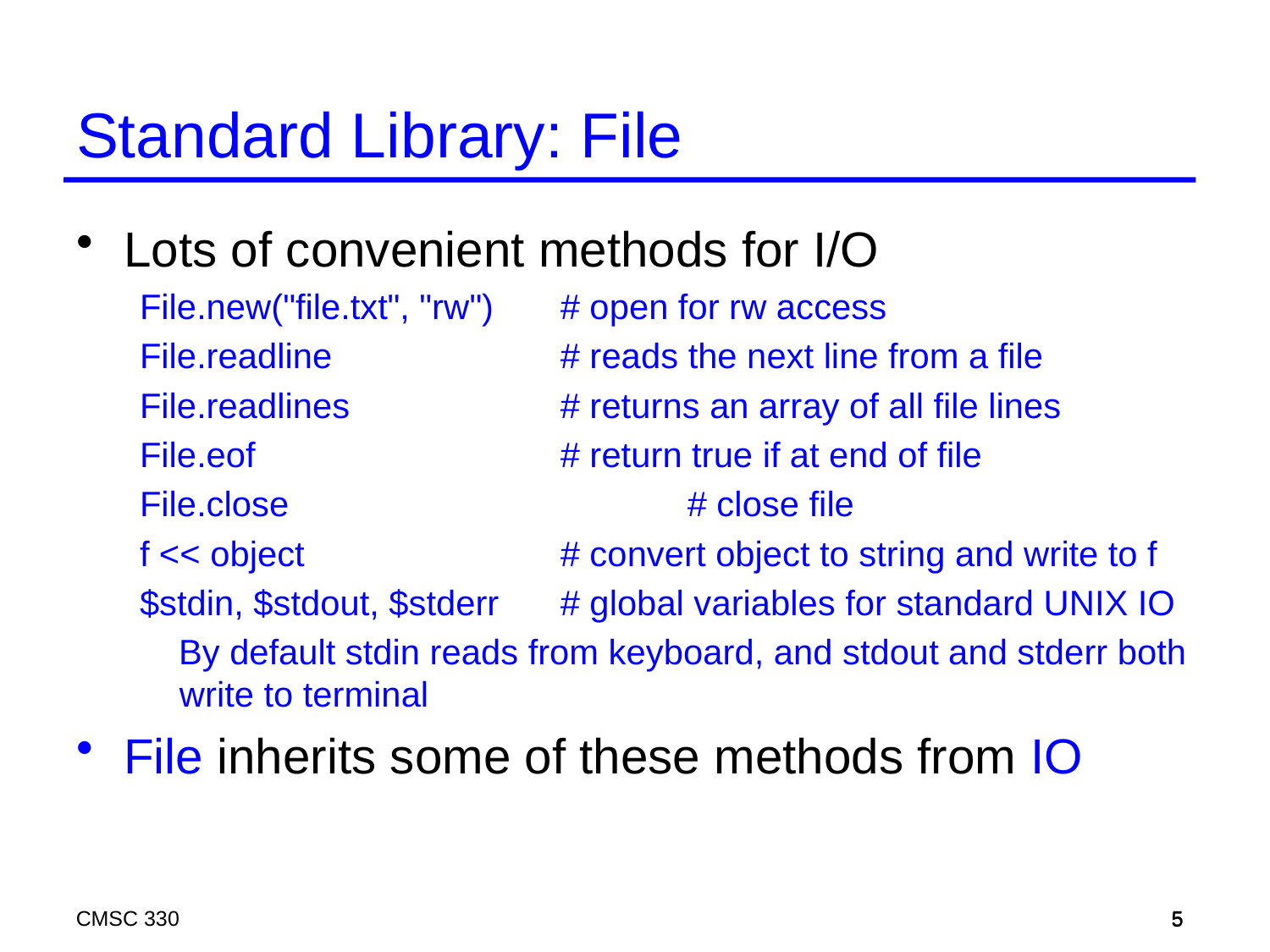

Standard Library: File
Lots of convenient methods for I/O
File.new("file.txt", "rw")	# open for rw access
File.readline   		# reads the next line from a file
File.readlines  		# returns an array of all file lines
File.eof 			# return true if at end of file
File.close  			# close file
f << object			# convert object to string and write to f
$stdin, $stdout, $stderr  	# global variables for standard UNIX IO
    By default stdin reads from keyboard, and stdout and stderr both write to terminal
File inherits some of these methods from IO
CMSC 330
5
5